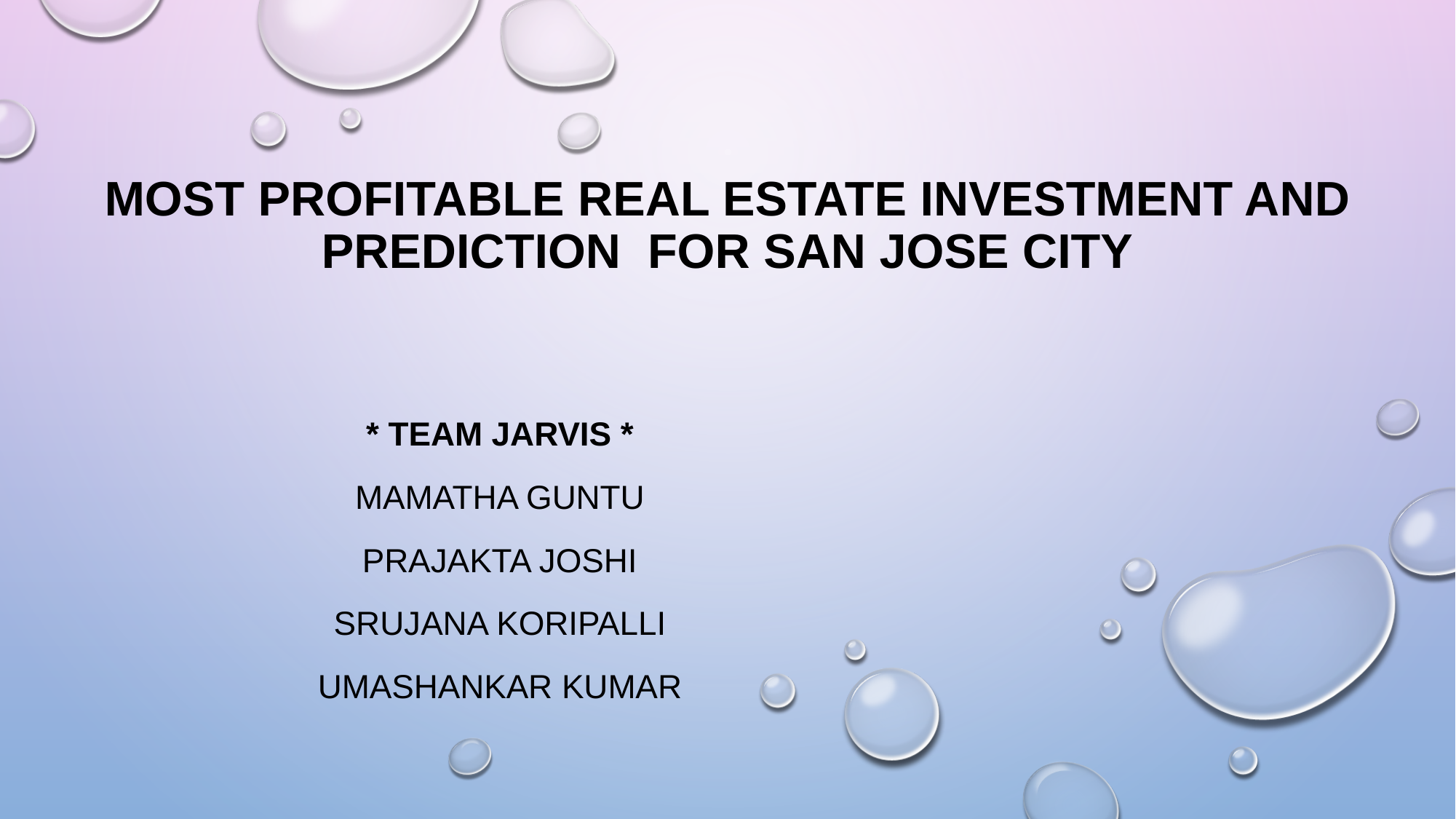

# Most profitable real estate investment and Prediction  for San Jose city
* Team Jarvis *
Mamatha Guntu
Prajakta Joshi
Srujana Koripalli
Umashankar Kumar